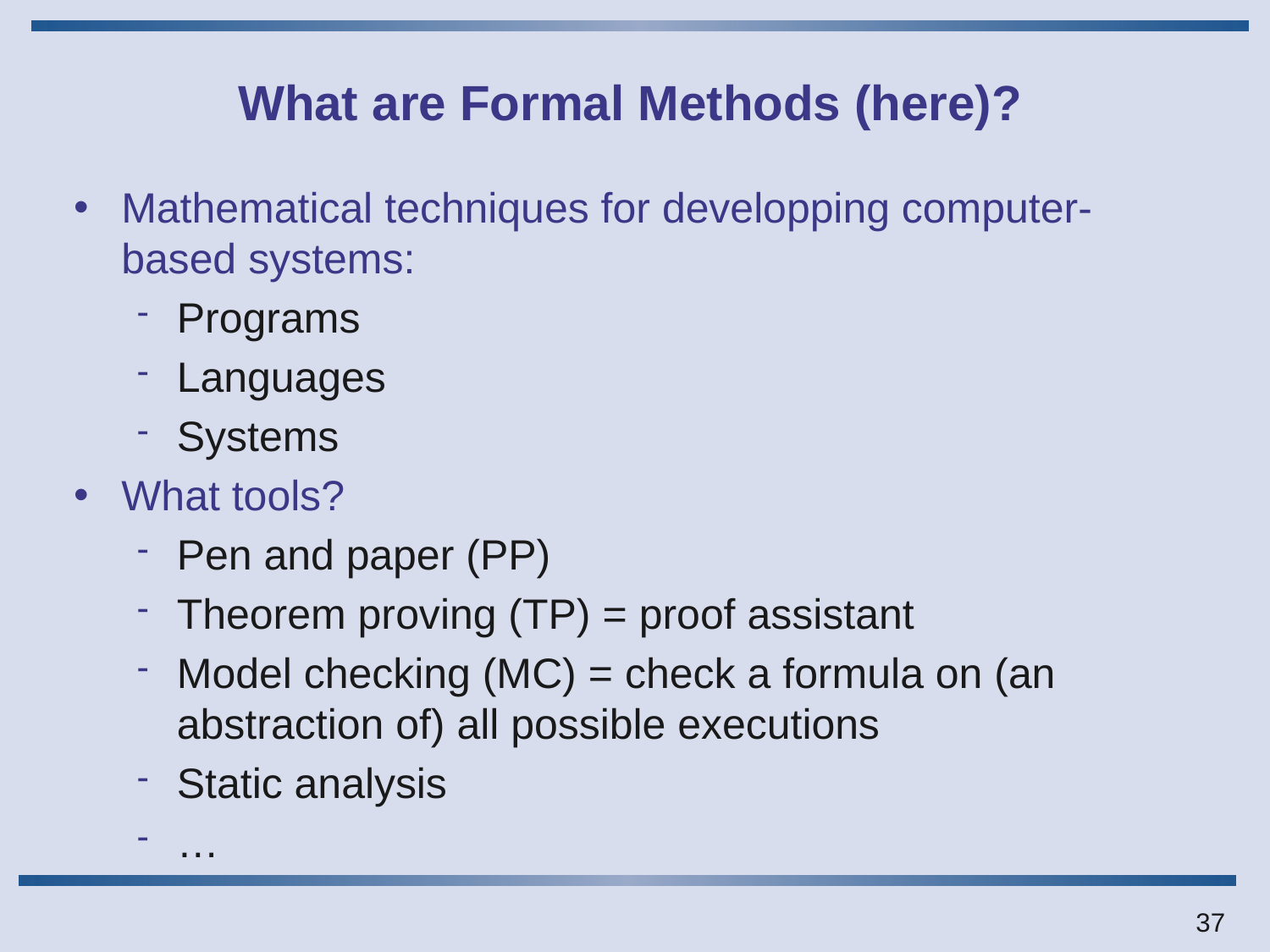

# What are Formal Methods (here)?
Mathematical techniques for developping computer-based systems:
Programs
Languages
Systems
What tools?
Pen and paper (PP)
Theorem proving (TP) = proof assistant
Model checking (MC) = check a formula on (an abstraction of) all possible executions
Static analysis
…
37